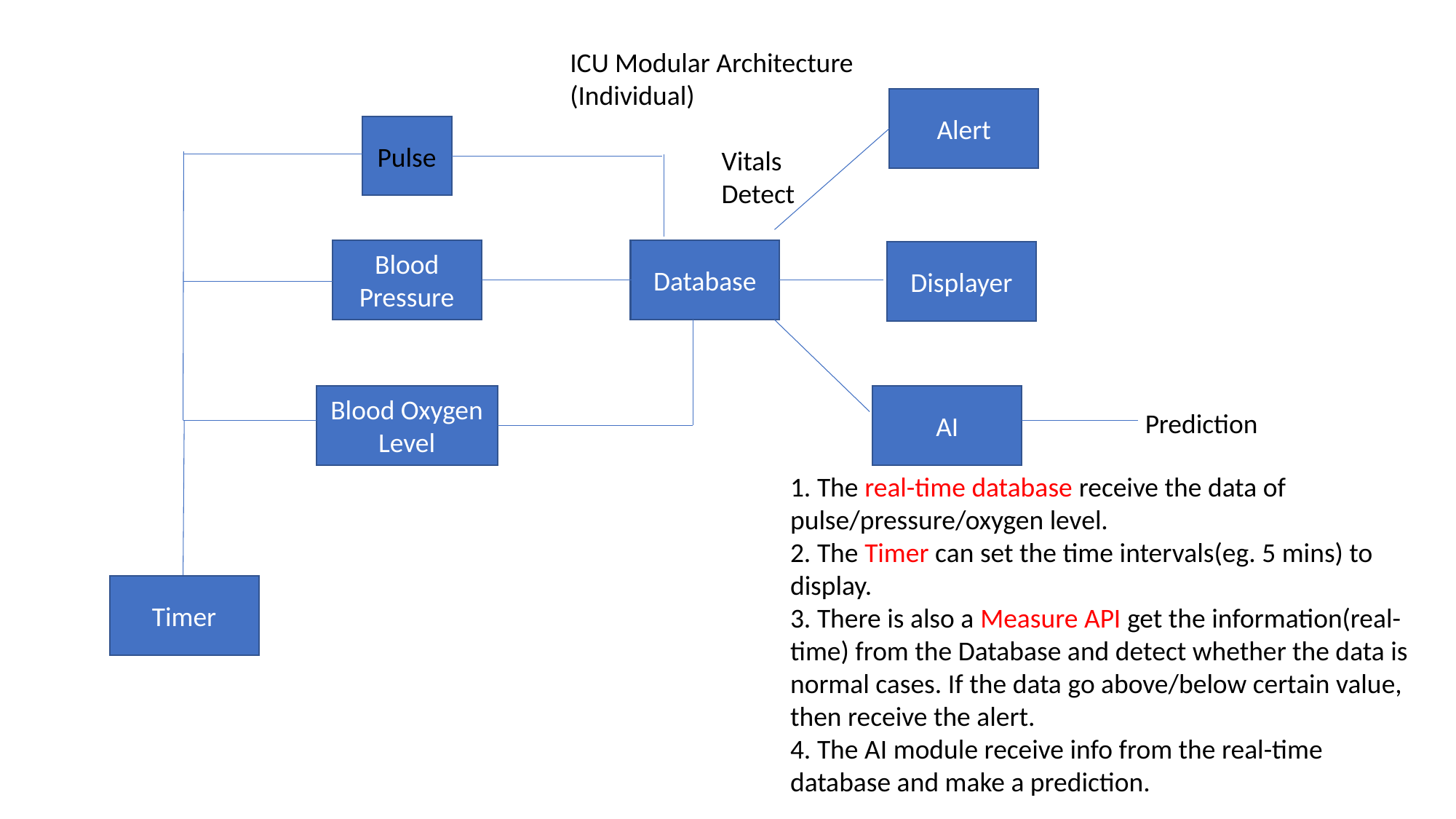

ICU Modular Architecture     (Individual)
Alert
Pulse
Vitals Detect
Blood Pressure
Database
Displayer
Blood Oxygen Level
AI
Prediction
1. The real-time database receive the data of pulse/pressure/oxygen level.
2. The Timer can set the time intervals(eg. 5 mins) to display.
3. There is also a Measure API get the information(real-time) from the Database and detect whether the data is normal cases. If the data go above/below certain value, then receive the alert.
4. The AI module receive info from the real-time database and make a prediction.
Timer